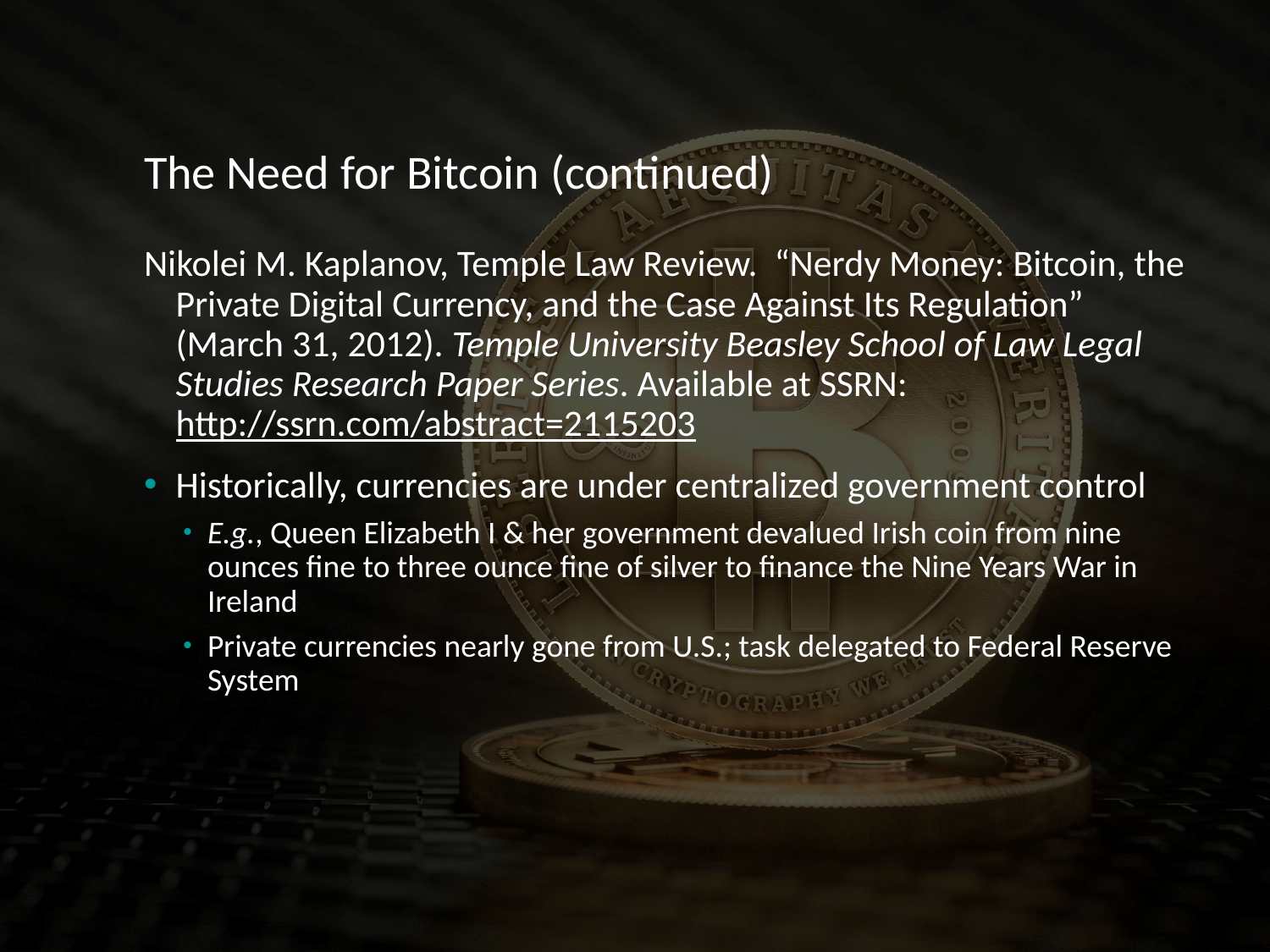

# The Need for Bitcoin (continued)
Nikolei M. Kaplanov, Temple Law Review.  “Nerdy Money: Bitcoin, the Private Digital Currency, and the Case Against Its Regulation” (March 31, 2012). Temple University Beasley School of Law Legal Studies Research Paper Series. Available at SSRN: http://ssrn.com/abstract=2115203
Historically, currencies are under centralized government control
E.g., Queen Elizabeth I & her government devalued Irish coin from nine ounces fine to three ounce fine of silver to finance the Nine Years War in Ireland
Private currencies nearly gone from U.S.; task delegated to Federal Reserve System
5